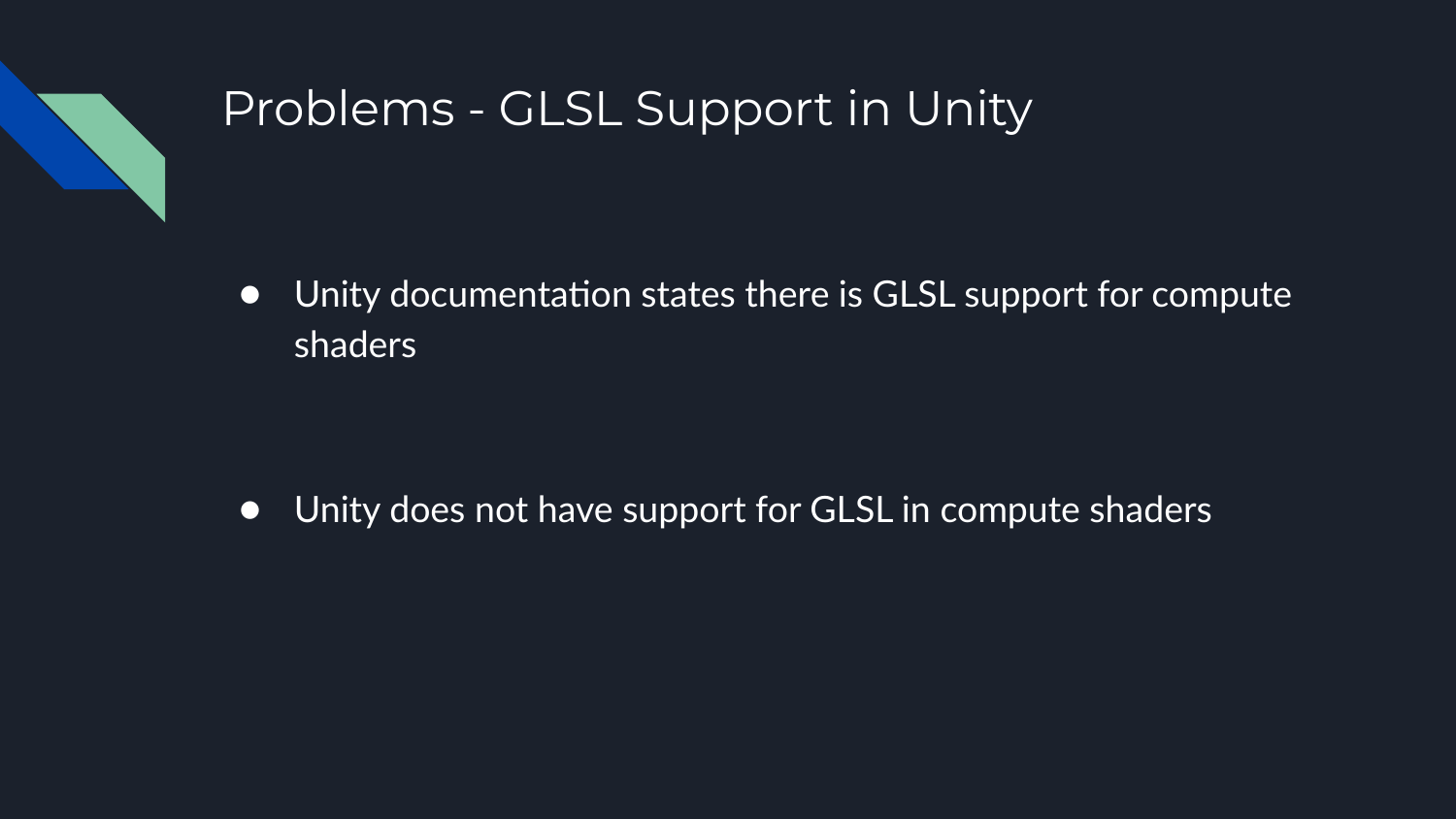

# Problems - GLSL Support in Unity
Unity documentation states there is GLSL support for compute shaders

Unity does not have support for GLSL in compute shaders